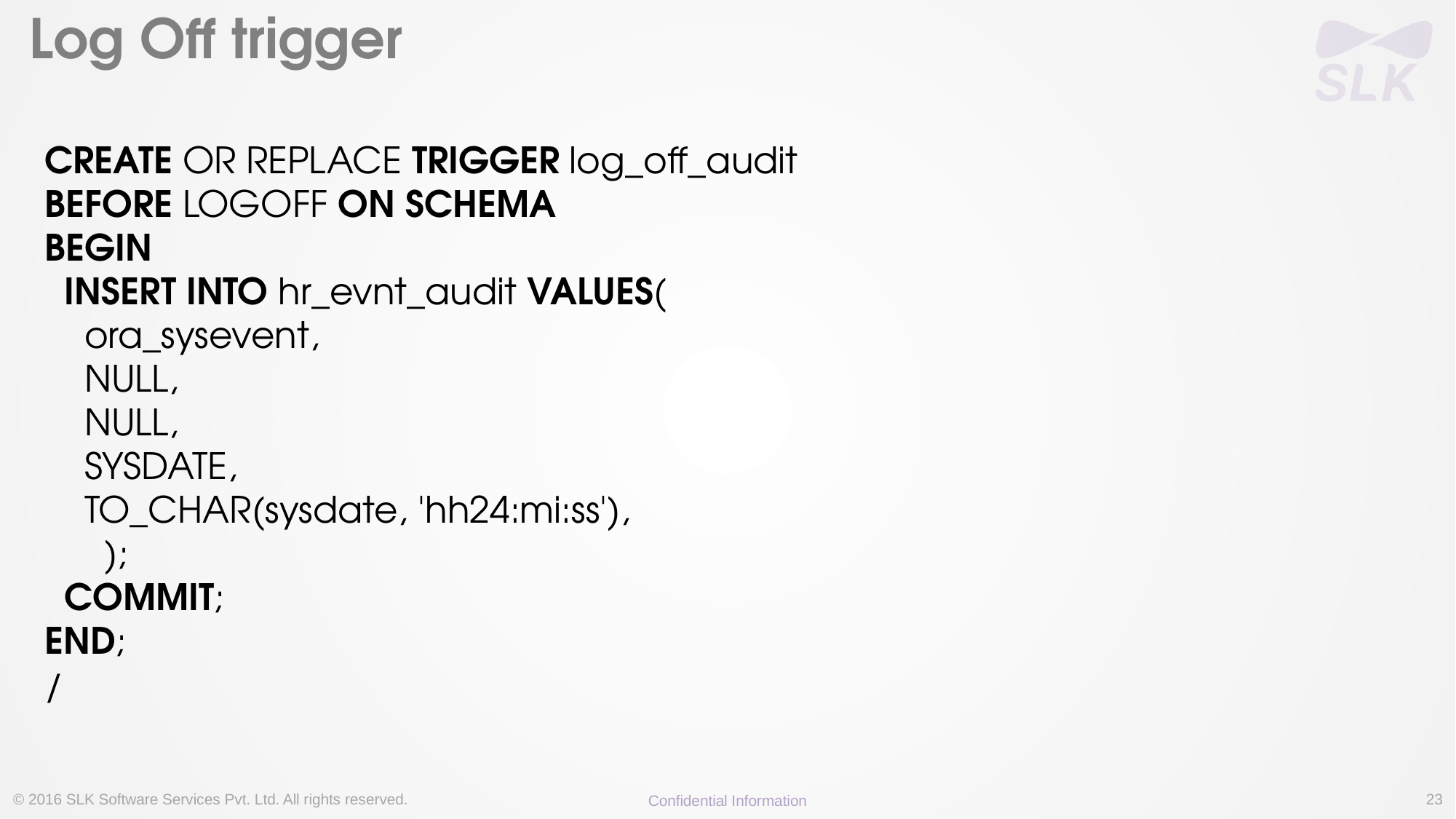

# Log Off trigger
CREATE OR REPLACE TRIGGER log_off_audit
BEFORE LOGOFF ON SCHEMA
BEGIN
  INSERT INTO hr_evnt_audit VALUES(
    ora_sysevent,
    NULL,
    NULL,
    SYSDATE,
    TO_CHAR(sysdate, 'hh24:mi:ss'),
      );
  COMMIT;
END;
/